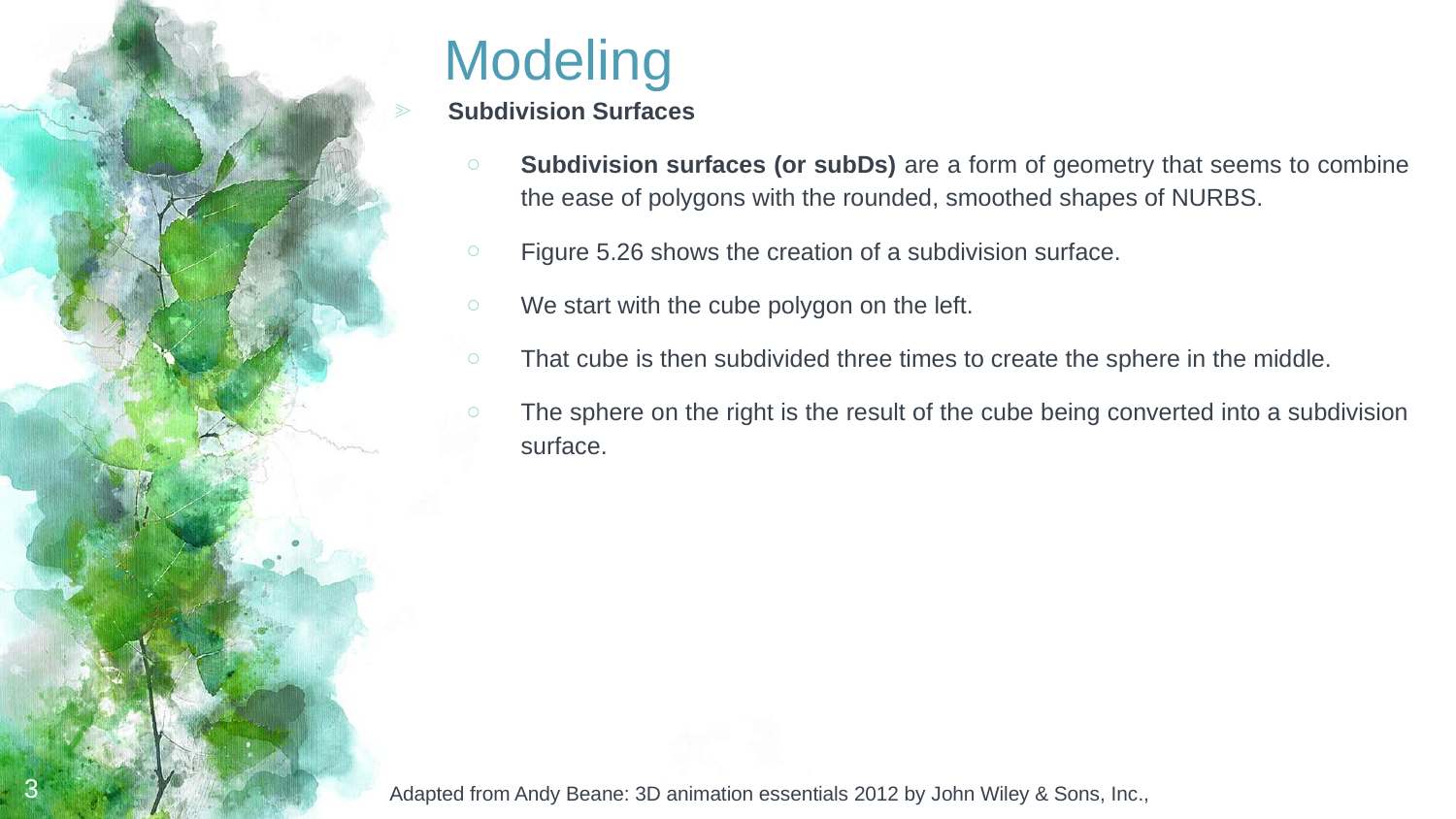

# Modeling
Subdivision Surfaces
Subdivision surfaces (or subDs) are a form of geometry that seems to combine the ease of polygons with the rounded, smoothed shapes of NURBS.
Figure 5.26 shows the creation of a subdivision surface.
We start with the cube polygon on the left.
That cube is then subdivided three times to create the sphere in the middle.
The sphere on the right is the result of the cube being converted into a subdivision surface.
3
Adapted from Andy Beane: 3D animation essentials 2012 by John Wiley & Sons, Inc.,